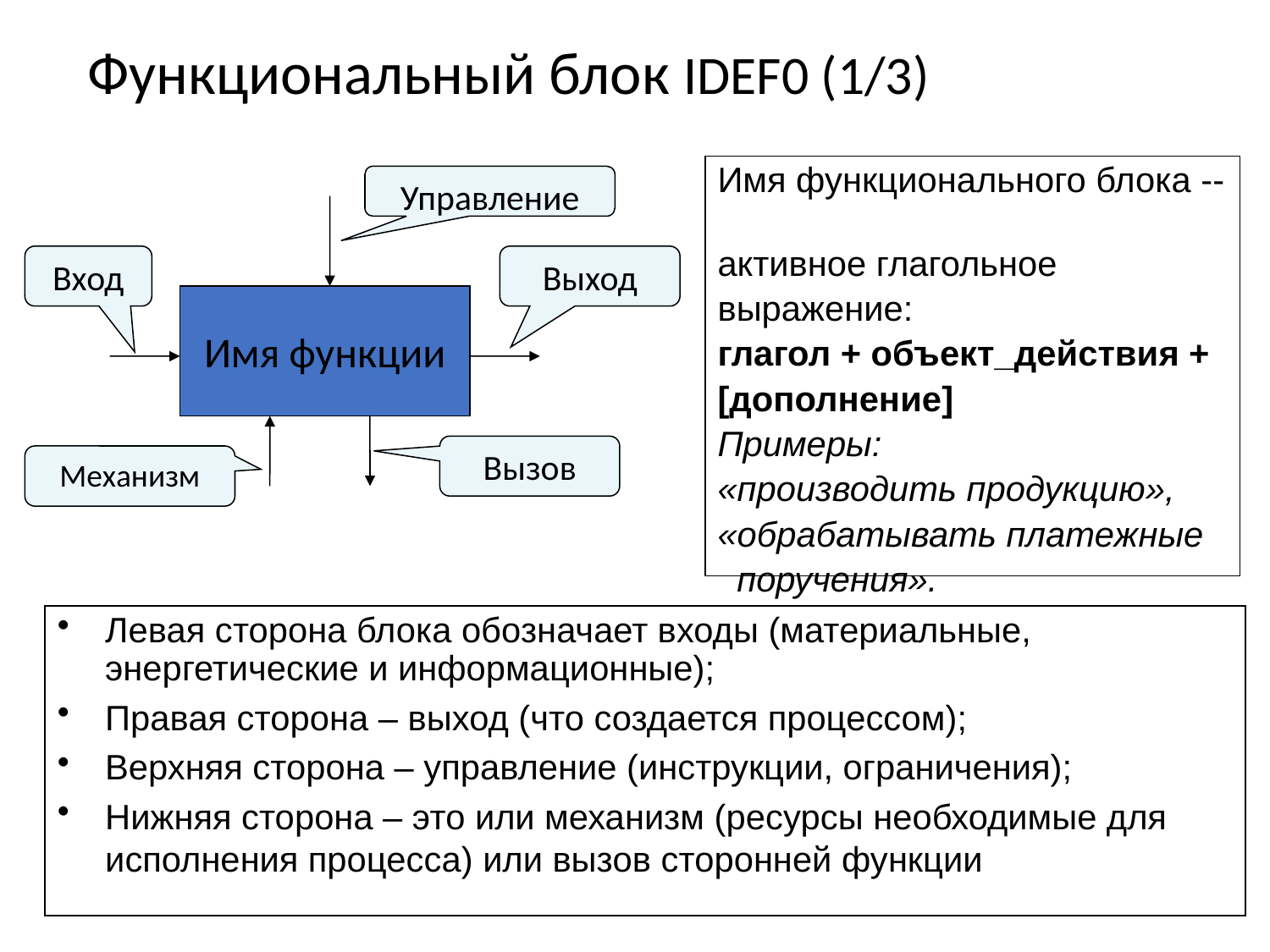

# Функциональный блок IDEF0 (1/3)

Имя функционального блока --
активное глагольное
выражение:
глагол + объект_действия +
[дополнение]
Примеры:
«производить продукцию»,
«обрабатывать платежные
  поручения».
Управление

Вход
Выход

Вызов
Механизм
Имя функции

Левая сторона блока обозначает входы (материальные, энергетические и информационные);
Правая сторона – выход (что создается процессом);
Верхняя сторона – управление (инструкции, ограничения);
Нижняя сторона – это или механизм (ресурсы необходимые для исполнения процесса) или вызов сторонней функции